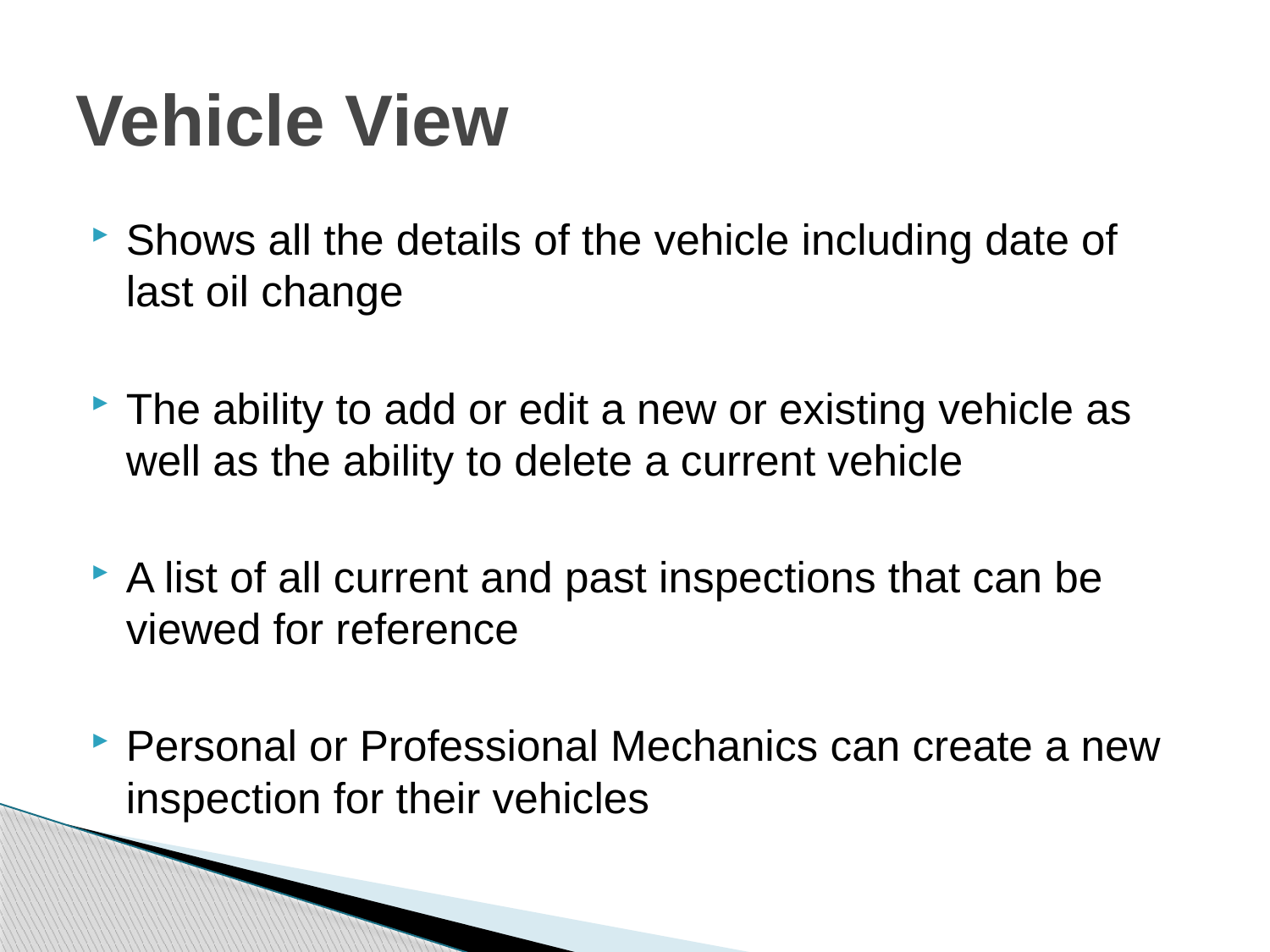

# Vehicle View
Shows all the details of the vehicle including date of last oil change

The ability to add or edit a new or existing vehicle as well as the ability to delete a current vehicle

A list of all current and past inspections that can be viewed for reference

Personal or Professional Mechanics can create a new inspection for their vehicles